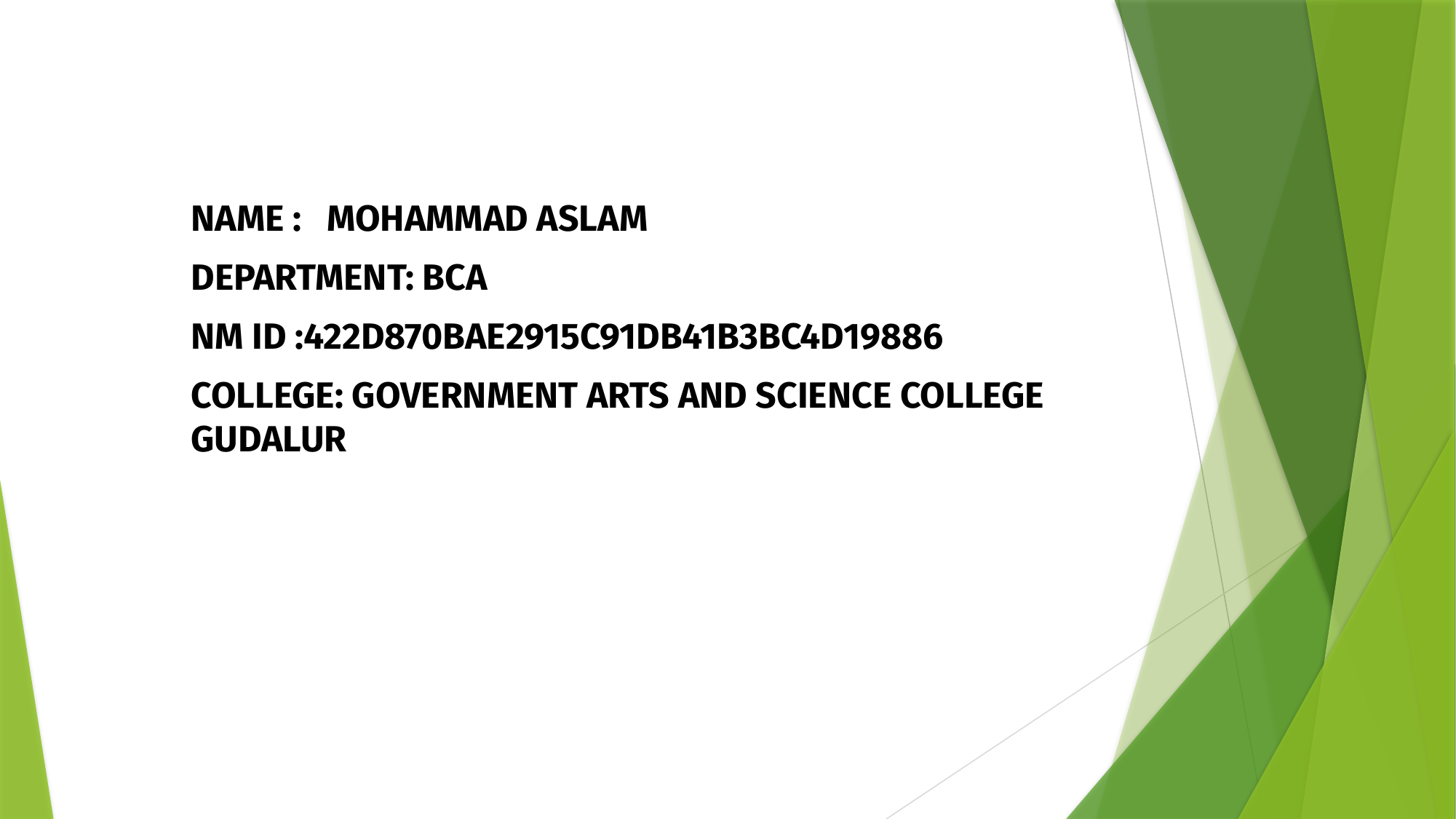

# DIGITAL PORTFOLIO:
NAME :   MOHAMMAD ASLAM
DEPARTMENT: BCA
NM ID :422D870BAE2915C91DB41B3BC4D19886
COLLEGE: GOVERNMENT ARTS AND SCIENCE COLLEGE GUDALUR